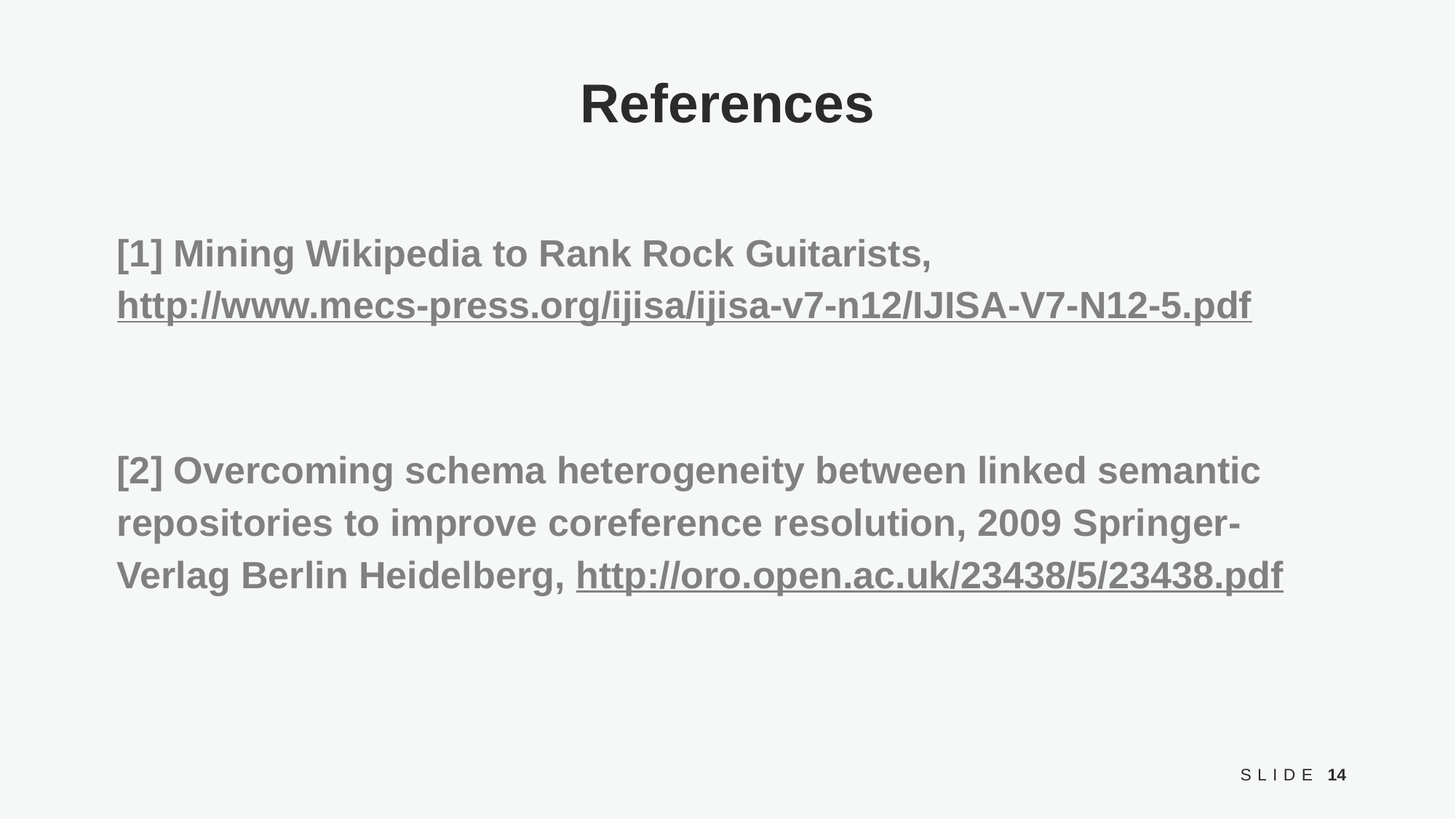

References
[1] Mining Wikipedia to Rank Rock Guitarists, http://www.mecs-press.org/ijisa/ijisa-v7-n12/IJISA-V7-N12-5.pdf

[2] Overcoming schema heterogeneity between linked semantic repositories to improve coreference resolution, 2009 Springer-Verlag Berlin Heidelberg, http://oro.open.ac.uk/23438/5/23438.pdf